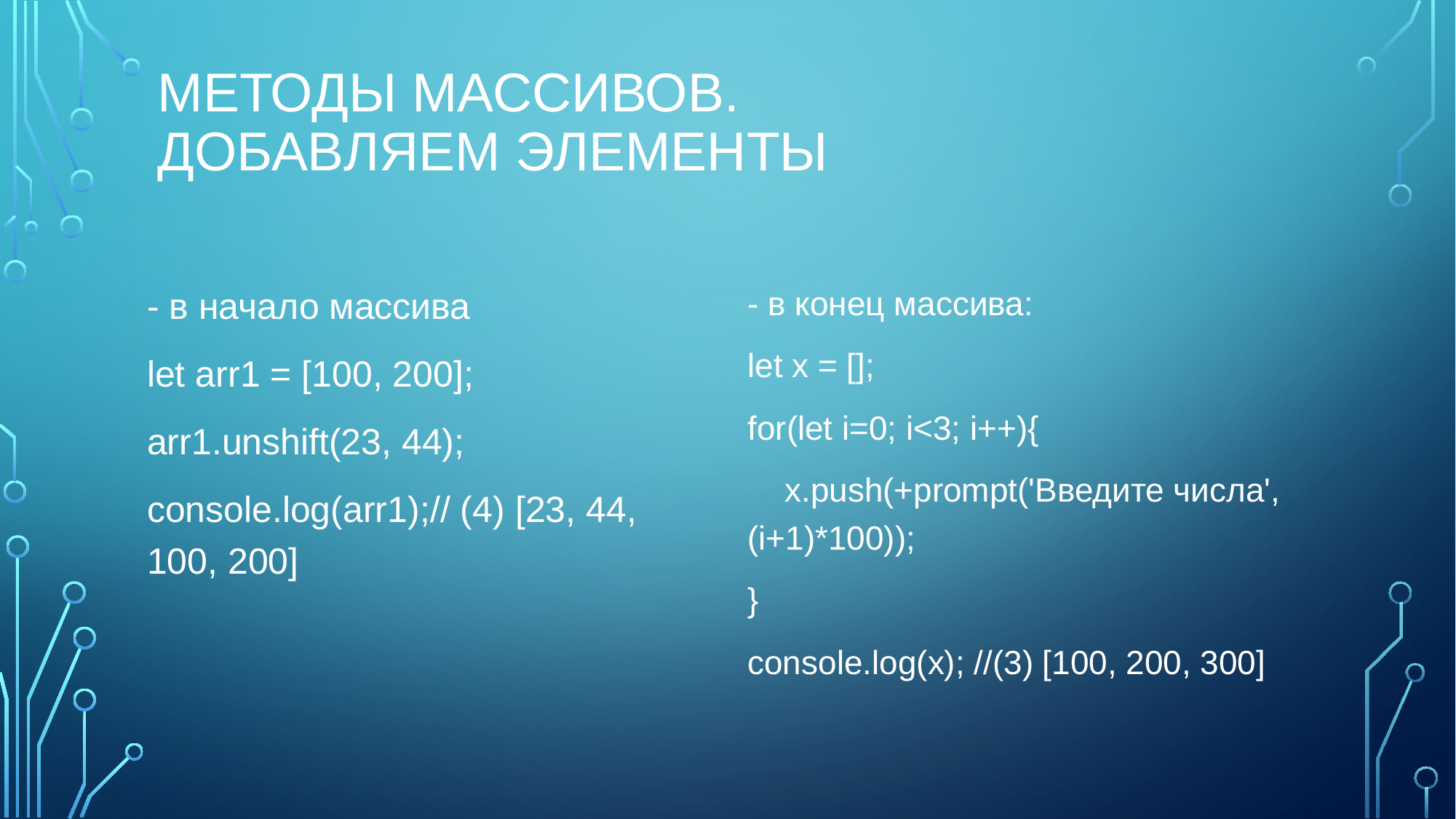

# Методы массивов. Добавляем элементы
- в начало массива
let arr1 = [100, 200];
arr1.unshift(23, 44);
console.log(arr1);// (4) [23, 44, 100, 200]
- в конец массива:
let x = [];
for(let i=0; i<3; i++){
    x.push(+prompt('Введите числа', (i+1)*100));
}
console.log(x); //(3) [100, 200, 300]